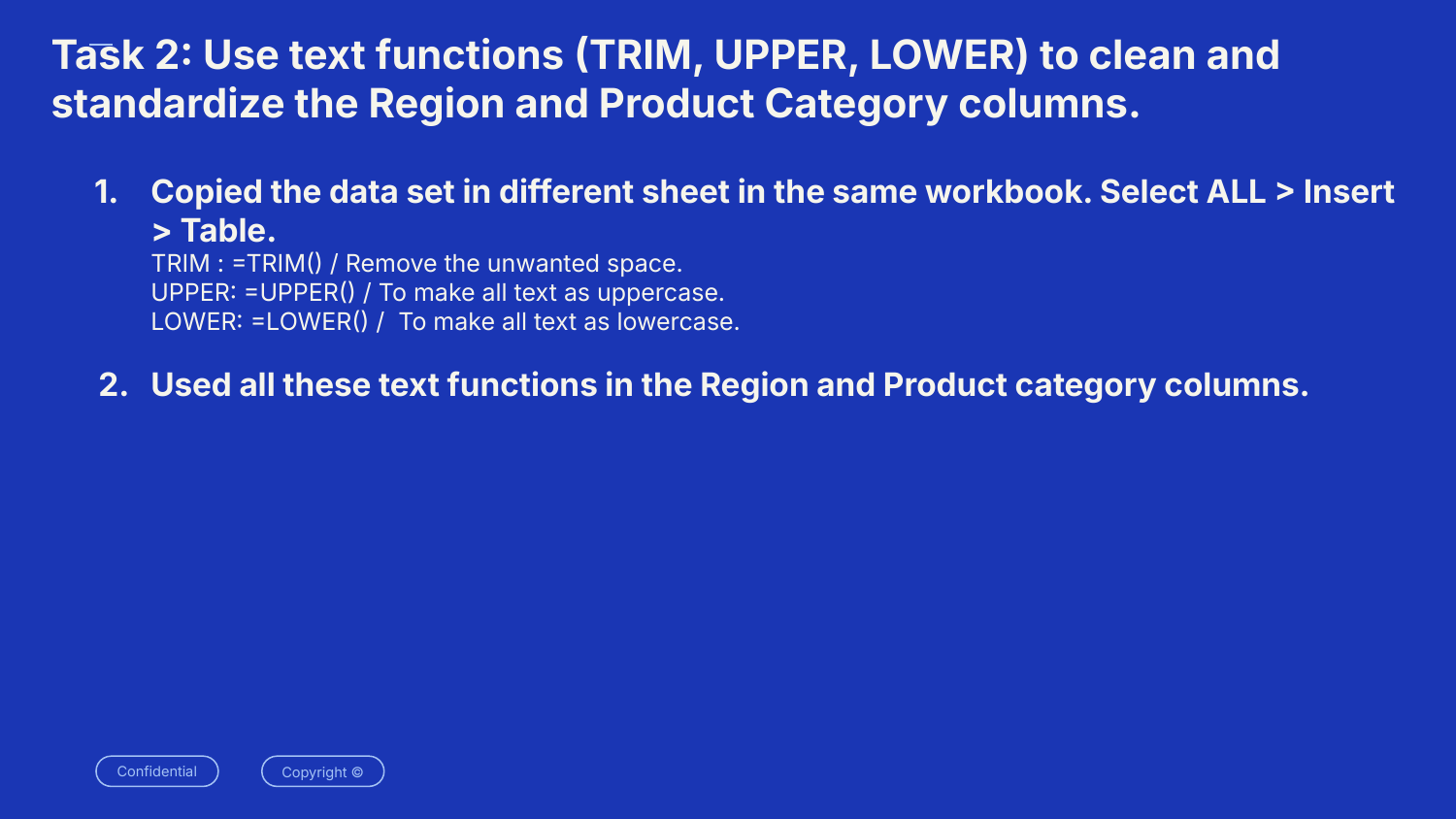

Task 2: Use text functions (TRIM, UPPER, LOWER) to clean and standardize the Region and Product Category columns.
Copied the data set in different sheet in the same workbook. Select ALL > Insert > Table.
TRIM : =TRIM() / Remove the unwanted space.
UPPER: =UPPER() / To make all text as uppercase.
LOWER: =LOWER() /  To make all text as lowercase.

Used all these text functions in the Region and Product category columns.